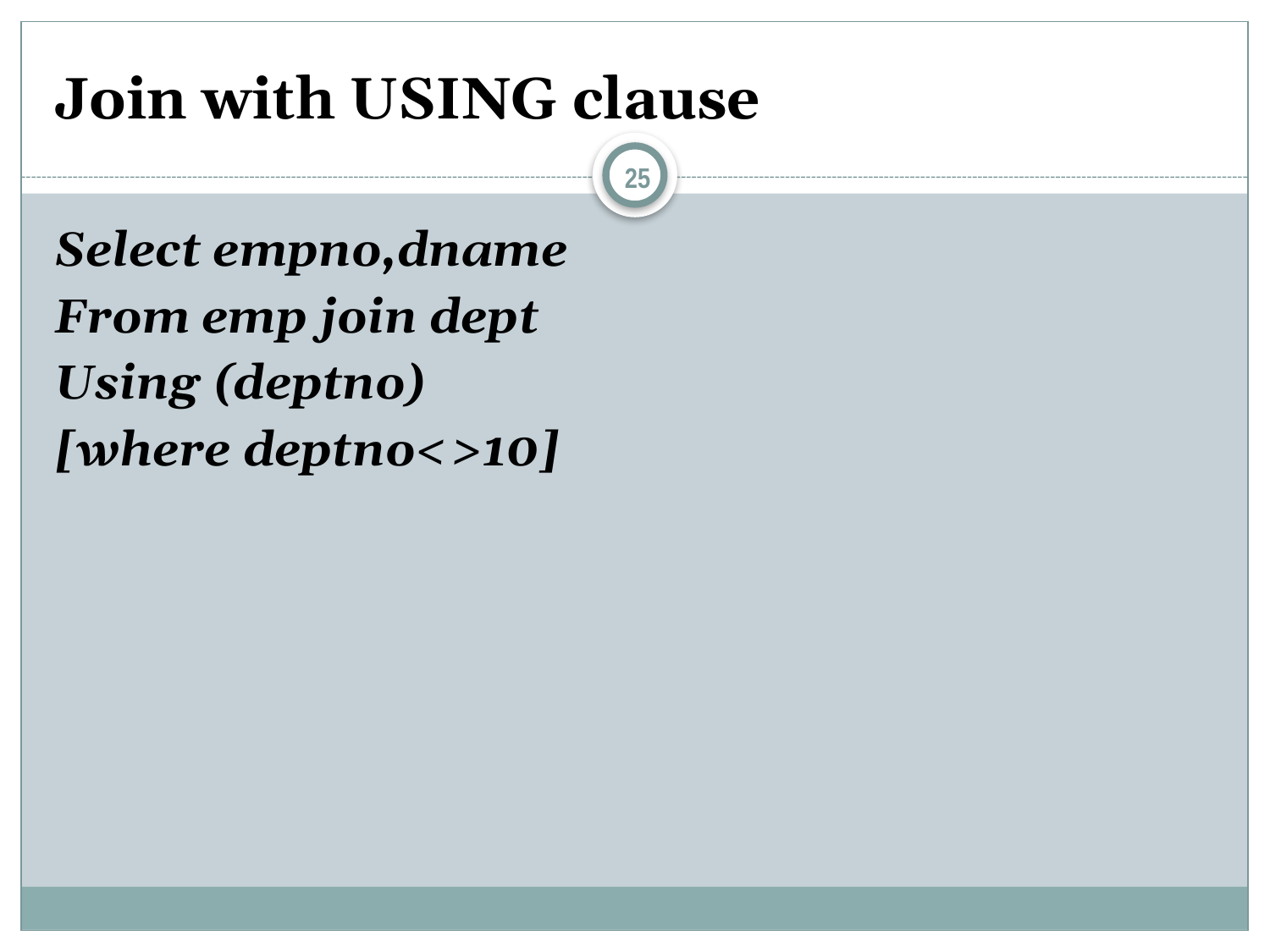

# Join with USING clause
25
Select empno,dname
From emp join dept
Using (deptno)
[where deptno<>10]